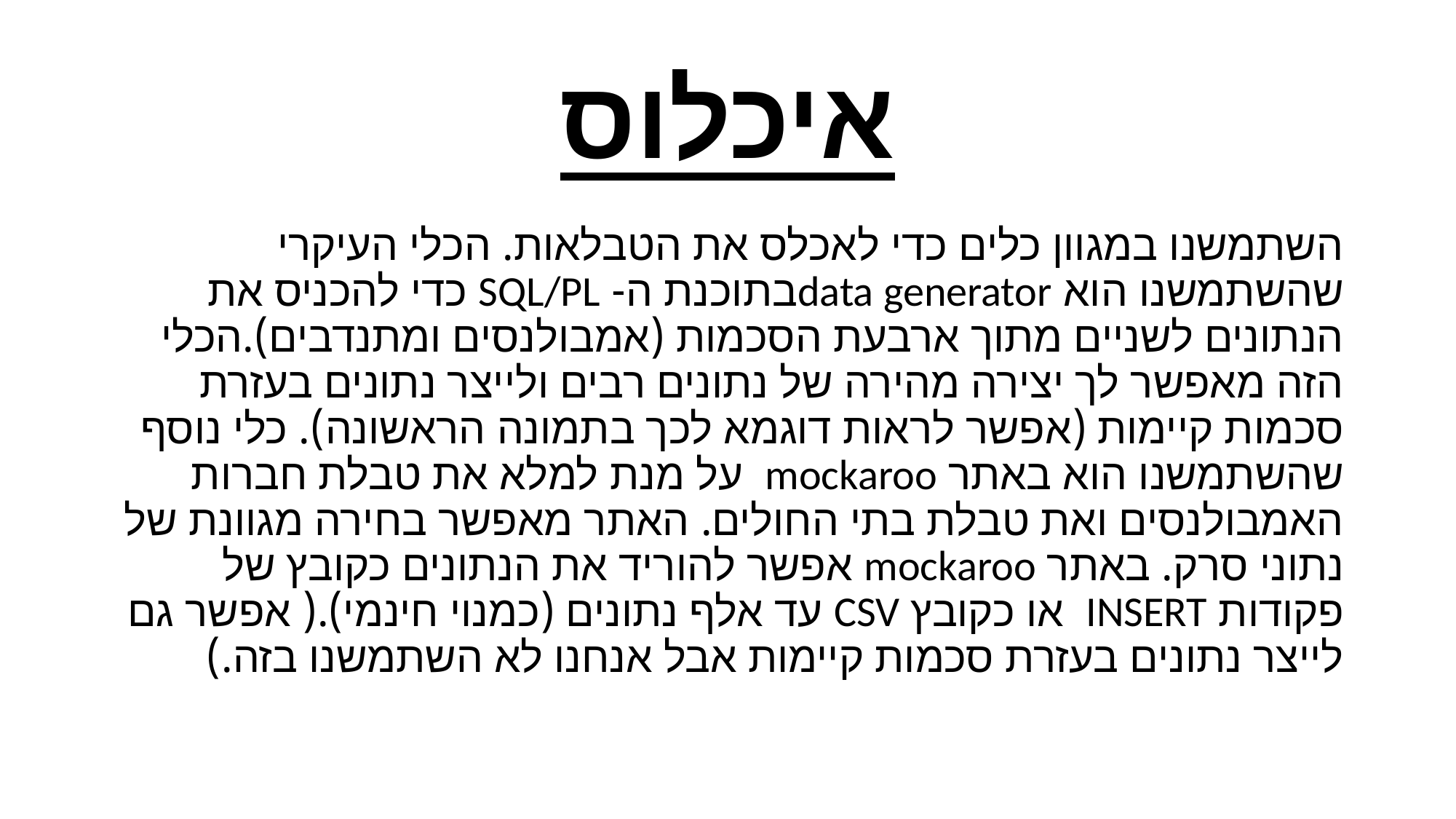

# איכלוס
השתמשנו במגוון כלים כדי לאכלס את הטבלאות. הכלי העיקרי שהשתמשנו הוא data generatorבתוכנת ה- SQL/PL כדי להכניס את הנתונים לשניים מתוך ארבעת הסכמות (אמבולנסים ומתנדבים).הכלי הזה מאפשר לך יצירה מהירה של נתונים רבים ולייצר נתונים בעזרת סכמות קיימות (אפשר לראות דוגמא לכך בתמונה הראשונה). כלי נוסף שהשתמשנו הוא באתר mockaroo  על מנת למלא את טבלת חברות האמבולנסים ואת טבלת בתי החולים. האתר מאפשר בחירה מגוונת של נתוני סרק. באתר mockaroo אפשר להוריד את הנתונים כקובץ של פקודות INSERT  או כקובץ CSV עד אלף נתונים (כמנוי חינמי).( אפשר גם לייצר נתונים בעזרת סכמות קיימות אבל אנחנו לא השתמשנו בזה.)